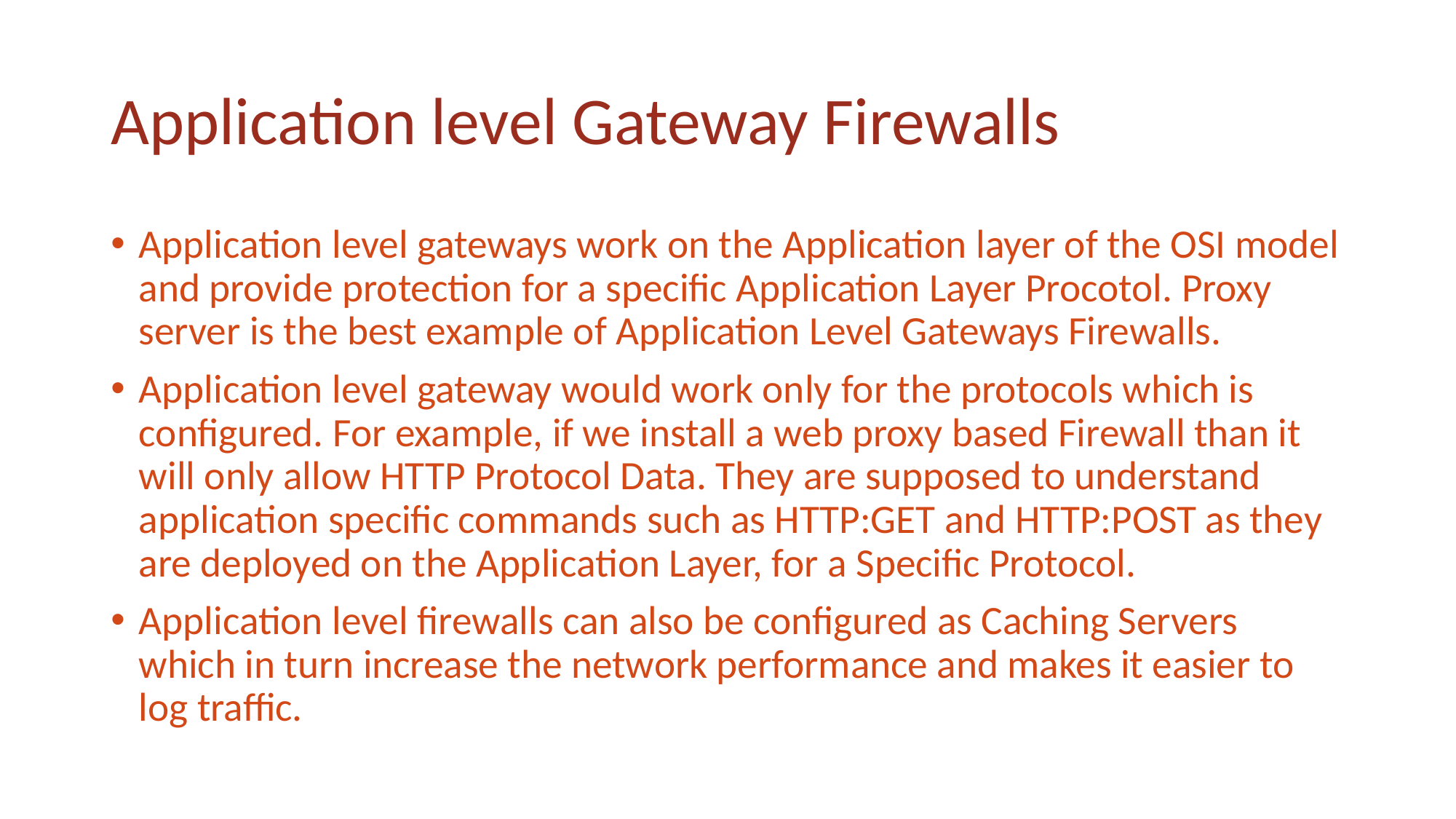

# Application level Gateway Firewalls
Application level gateways work on the Application layer of the OSI model and provide protection for a specific Application Layer Procotol. Proxy server is the best example of Application Level Gateways Firewalls.
Application level gateway would work only for the protocols which is configured. For example, if we install a web proxy based Firewall than it will only allow HTTP Protocol Data. They are supposed to understand application specific commands such as HTTP:GET and HTTP:POST as they are deployed on the Application Layer, for a Specific Protocol.
Application level firewalls can also be configured as Caching Servers which in turn increase the network performance and makes it easier to log traffic.